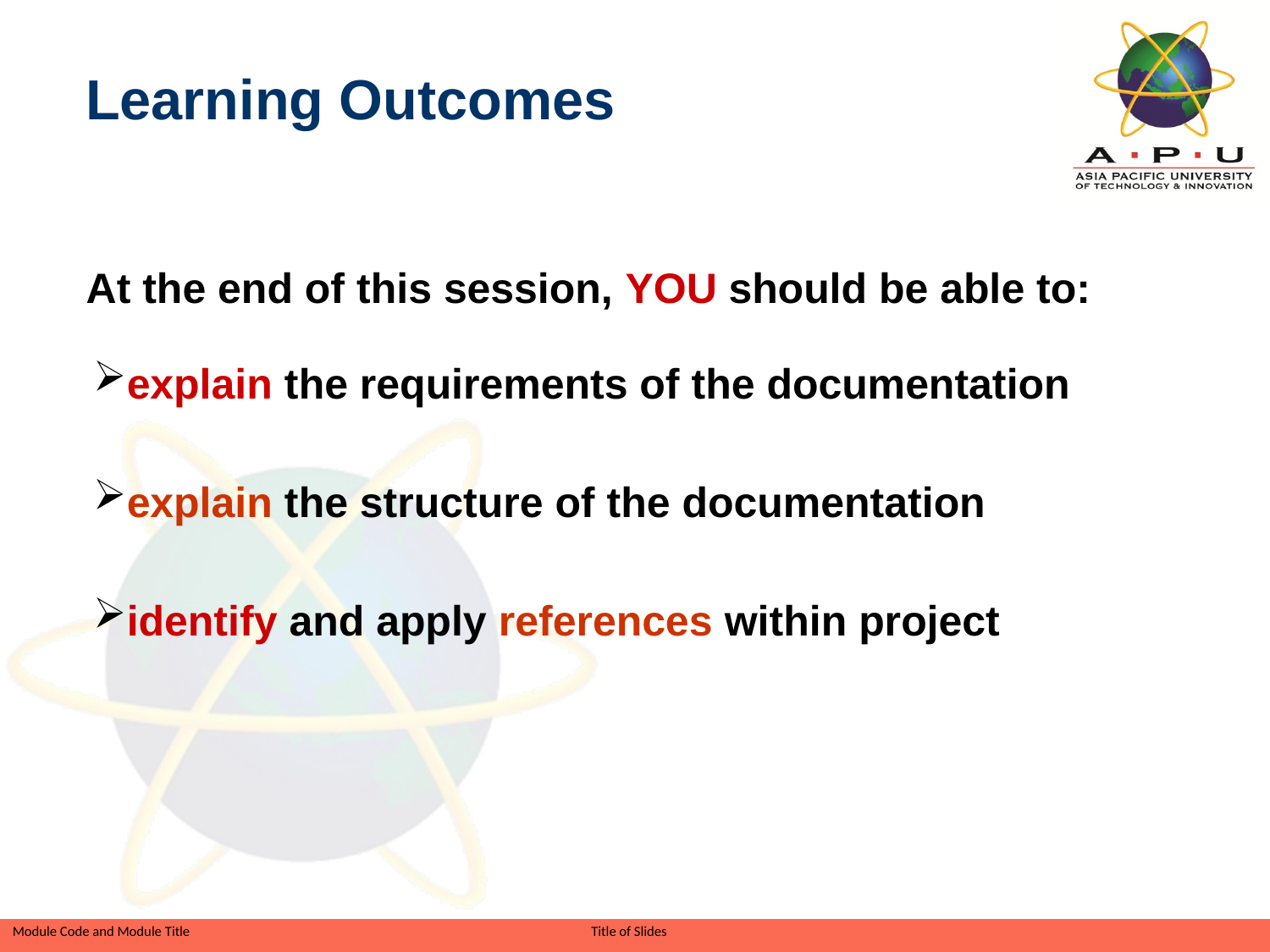

Learning Outcomes
At the end of this session, YOU should be able to:
explain the requirements of the documentation

explain the structure of the documentation

identify and apply references within project
Slide 6 of 41